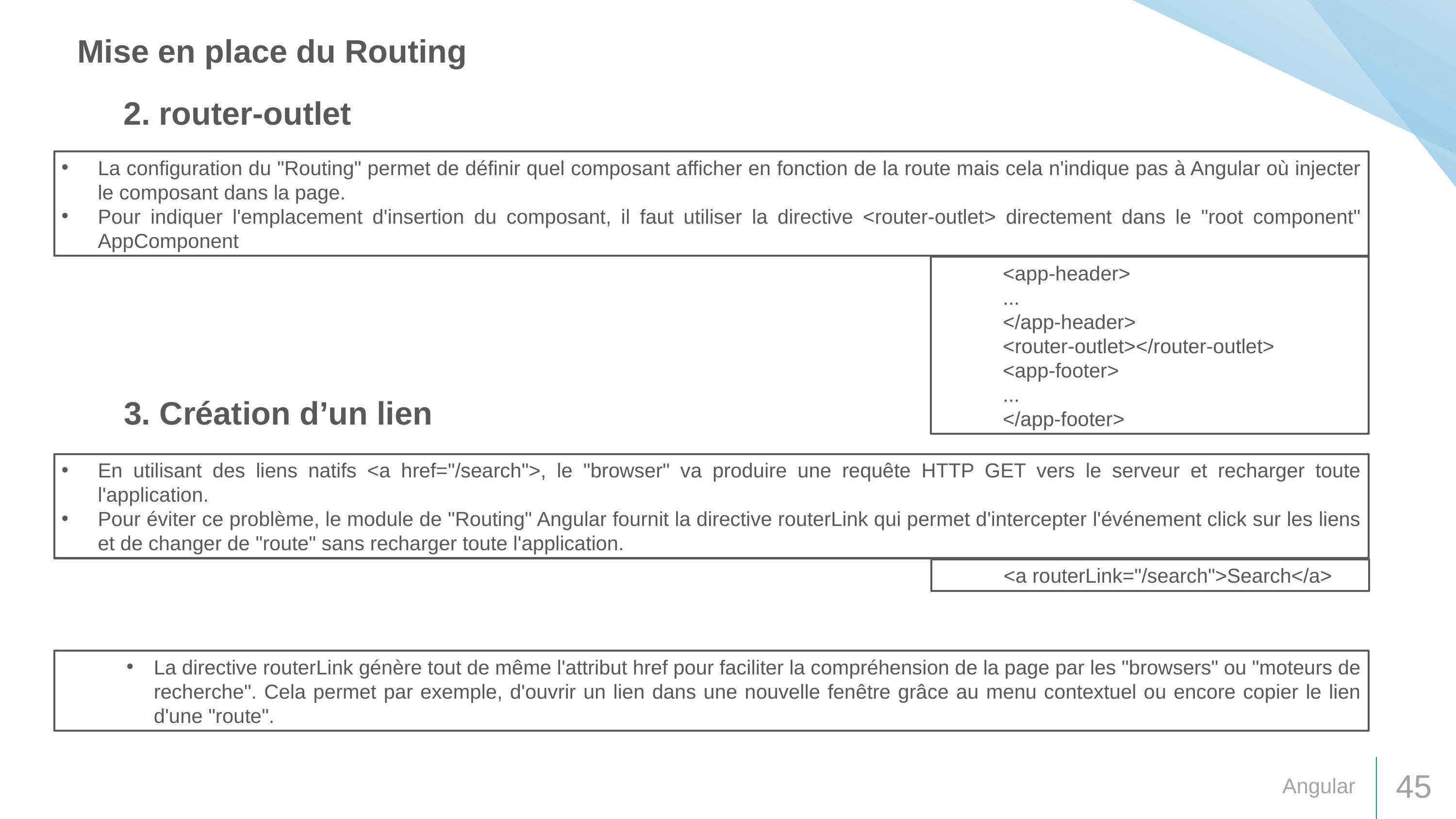

Mise en place du Routing
2. router-outlet
La configuration du "Routing" permet de définir quel composant afficher en fonction de la route mais cela n'indique pas à Angular où injecter le composant dans la page.
Pour indiquer l'emplacement d'insertion du composant, il faut utiliser la directive <router-outlet> directement dans le "root component" AppComponent
<app-header>
...
</app-header>
<router-outlet></router-outlet>
<app-footer>
...
</app-footer>
3. Création d’un lien
En utilisant des liens natifs <a href="/search">, le "browser" va produire une requête HTTP GET vers le serveur et recharger toute l'application.
Pour éviter ce problème, le module de "Routing" Angular fournit la directive routerLink qui permet d'intercepter l'événement click sur les liens et de changer de "route" sans recharger toute l'application.
<a routerLink="/search">Search</a>
La directive routerLink génère tout de même l'attribut href pour faciliter la compréhension de la page par les "browsers" ou "moteurs de recherche". Cela permet par exemple, d'ouvrir un lien dans une nouvelle fenêtre grâce au menu contextuel ou encore copier le lien d'une "route".
Angular
45